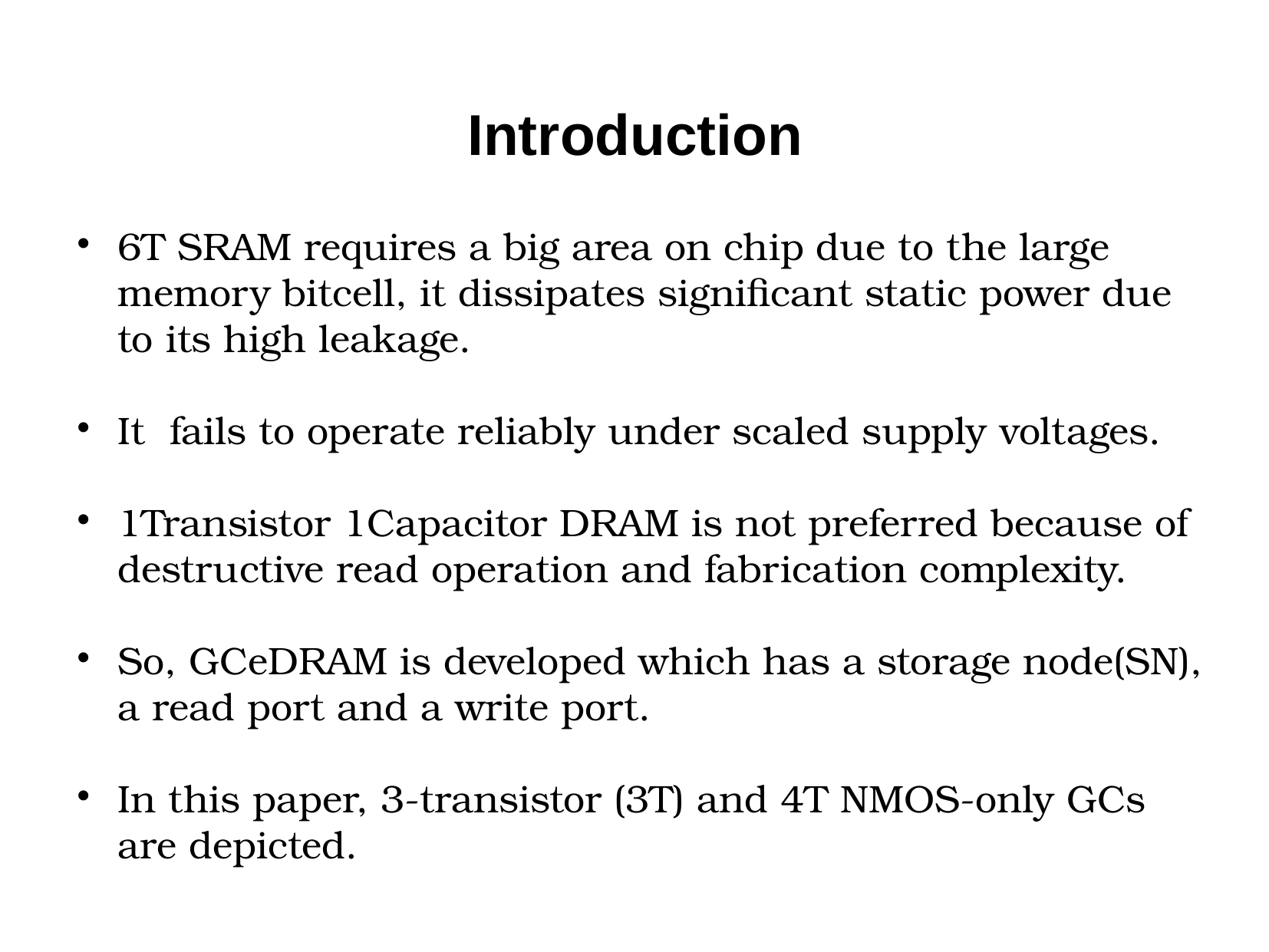

Introduction
6T SRAM requires a big area on chip due to the large memory bitcell, it dissipates significant static power due to its high leakage.

It  fails to operate reliably under scaled supply voltages.

1Transistor 1Capacitor DRAM is not preferred because of destructive read operation and fabrication complexity.

So, GCeDRAM is developed which has a storage node(SN), a read port and a write port.

In this paper, 3-transistor (3T) and 4T NMOS-only GCs are depicted.